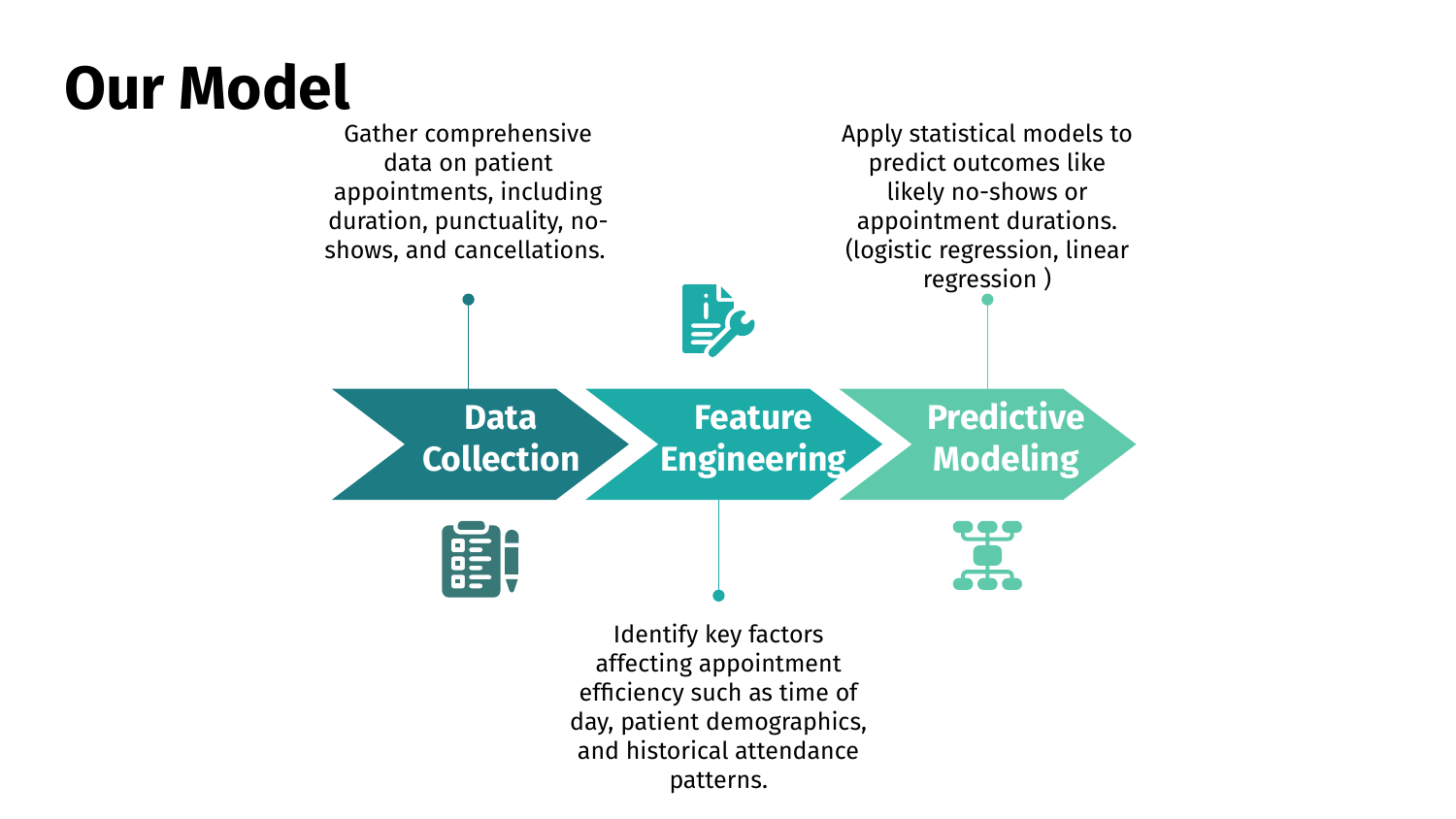

# Our Model
Gather comprehensive data on patient appointments, including duration, punctuality, no-shows, and cancellations.

Apply statistical models to predict outcomes like likely no-shows or appointment durations.
(logistic regression, linear regression )

Data Collection
Feature Engineering
Predictive Modeling

Identify key factors affecting appointment efficiency such as time of day, patient demographics, and historical attendance patterns.